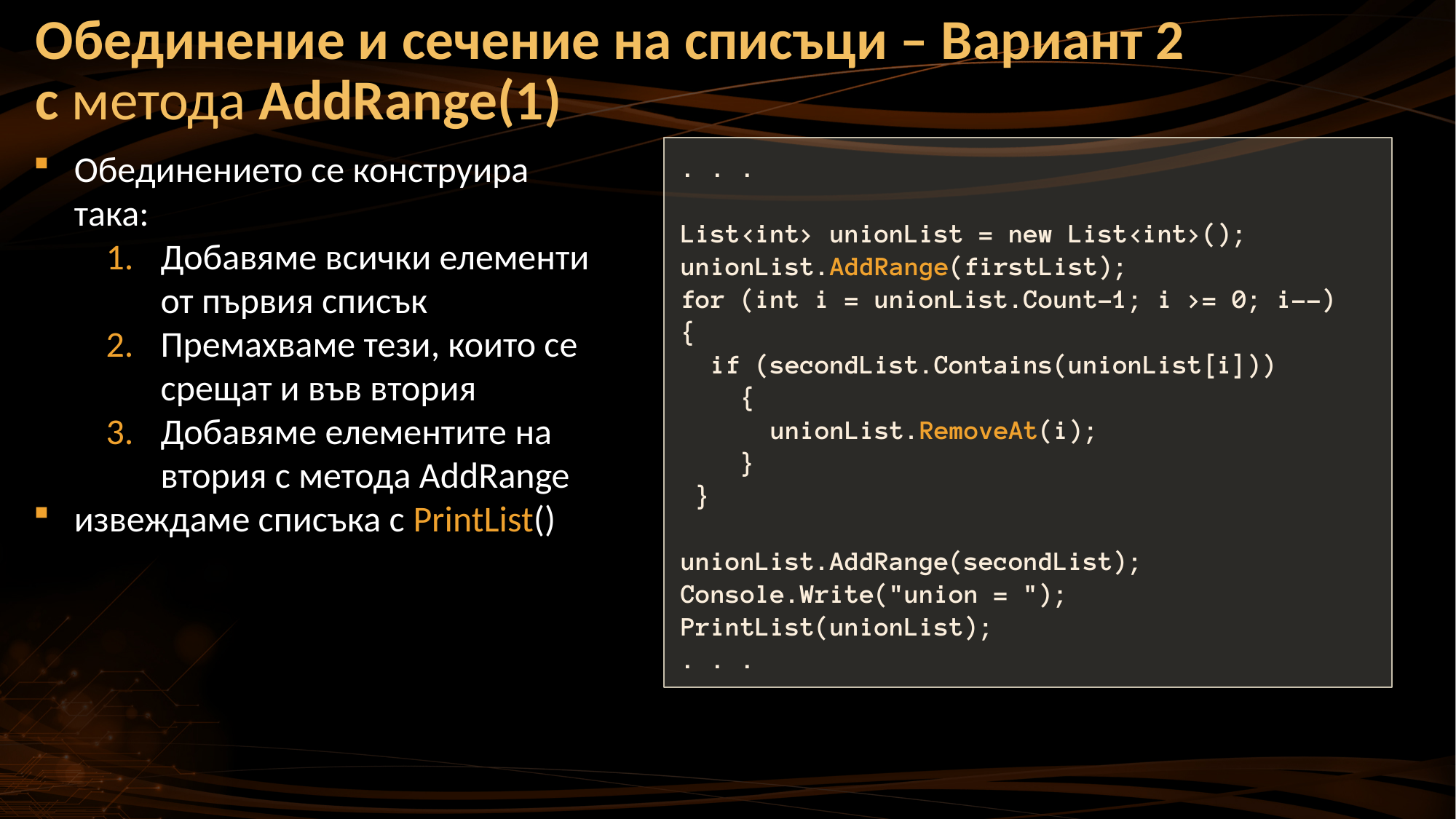

# Обединение и сечение на списъци – Вариант 2 с метода AddRange(1)
. . .

List<int> unionList = new List<int>();
unionList.AddRange(firstList);
for (int i = unionList.Count-1; i >= 0; i--)
{
  if (secondList.Contains(unionList[i]))
    {
      unionList.RemoveAt(i);
    }
 }

unionList.AddRange(secondList);
Console.Write("union = ");
PrintList(unionList);
. . .
Обединението се конструира така:
Добавяме всички елементи от първия списък
Премахваме тези, които се срещат и във втория
Добавяме елементите на втория с метода AddRange
извеждаме списъка с PrintList()